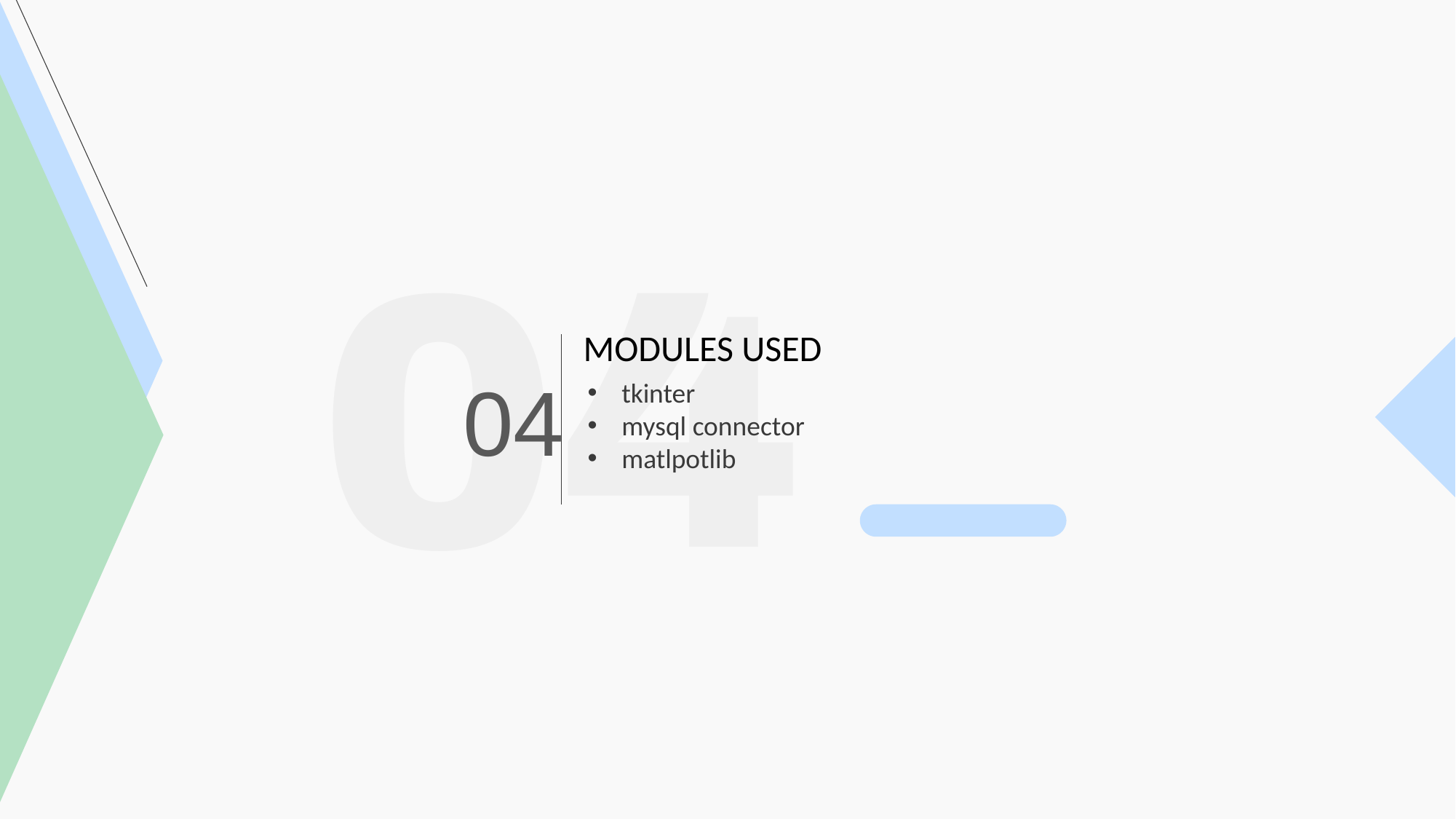

04

MODULES USED

04

tkinter
mysql connector
matlpotlib